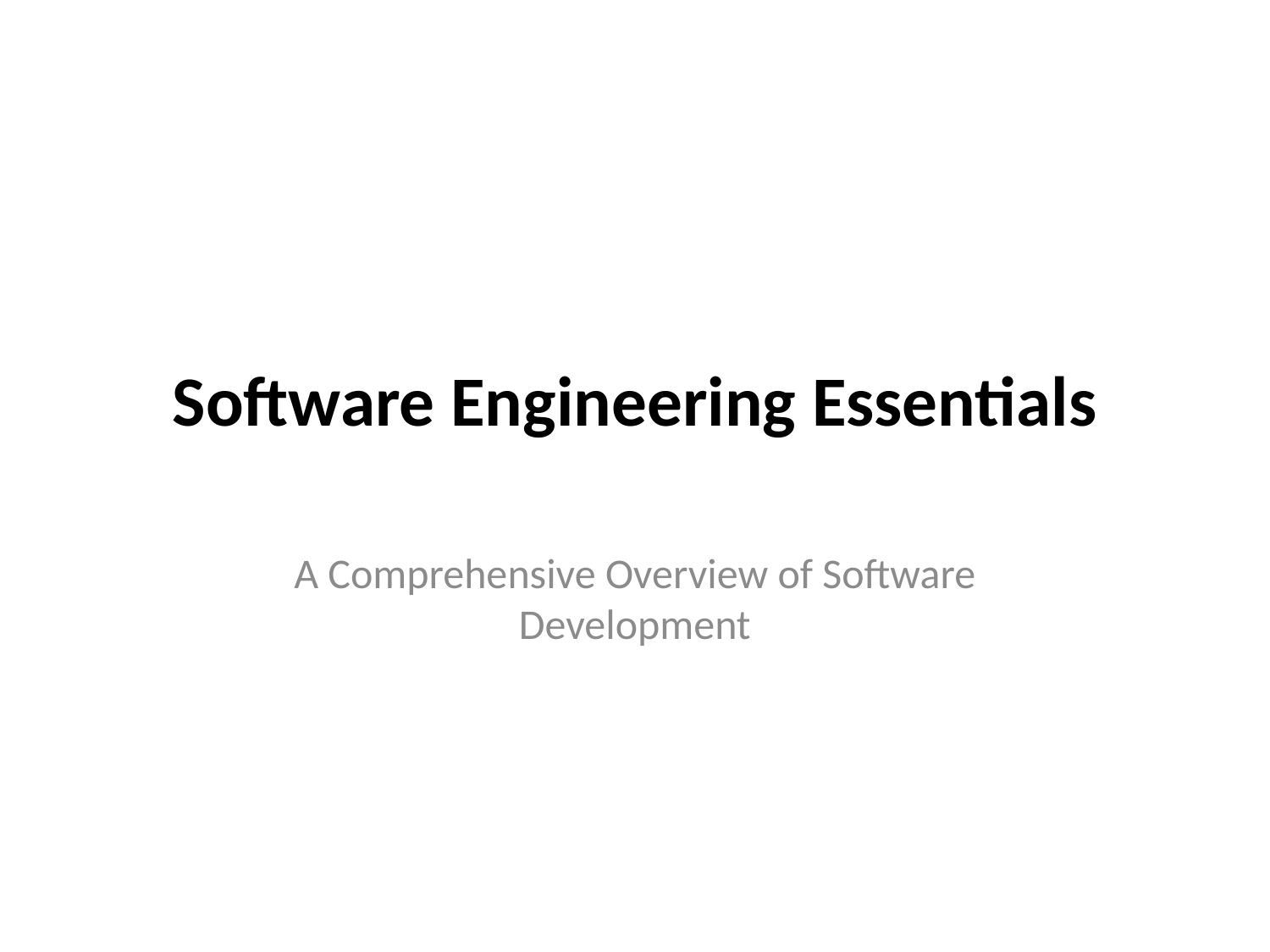

# Software Engineering Essentials
A Comprehensive Overview of Software Development